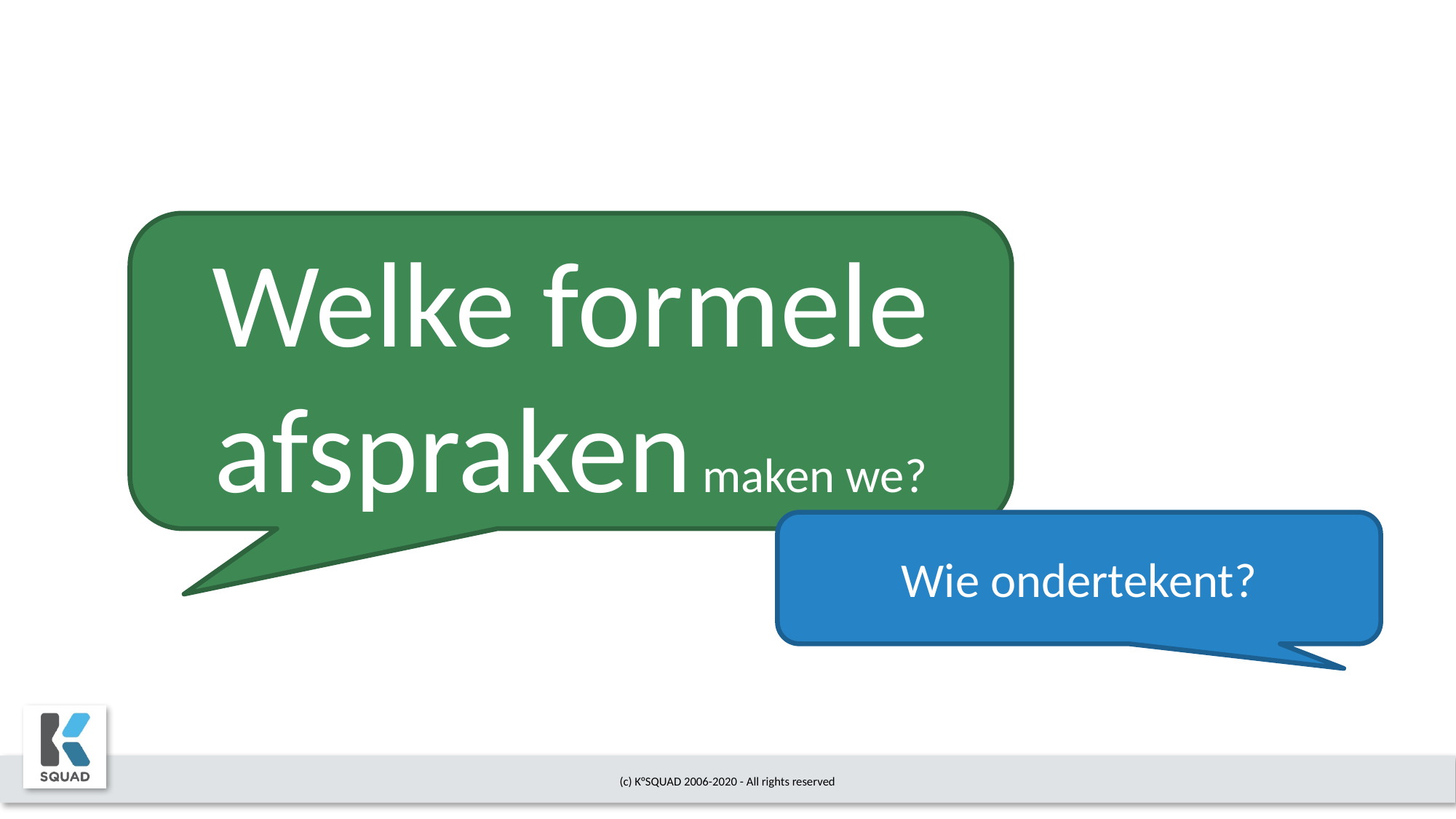

Welke formele afspraken maken we?
Wie ondertekent?
(c) K°SQUAD 2006-2020 - All rights reserved